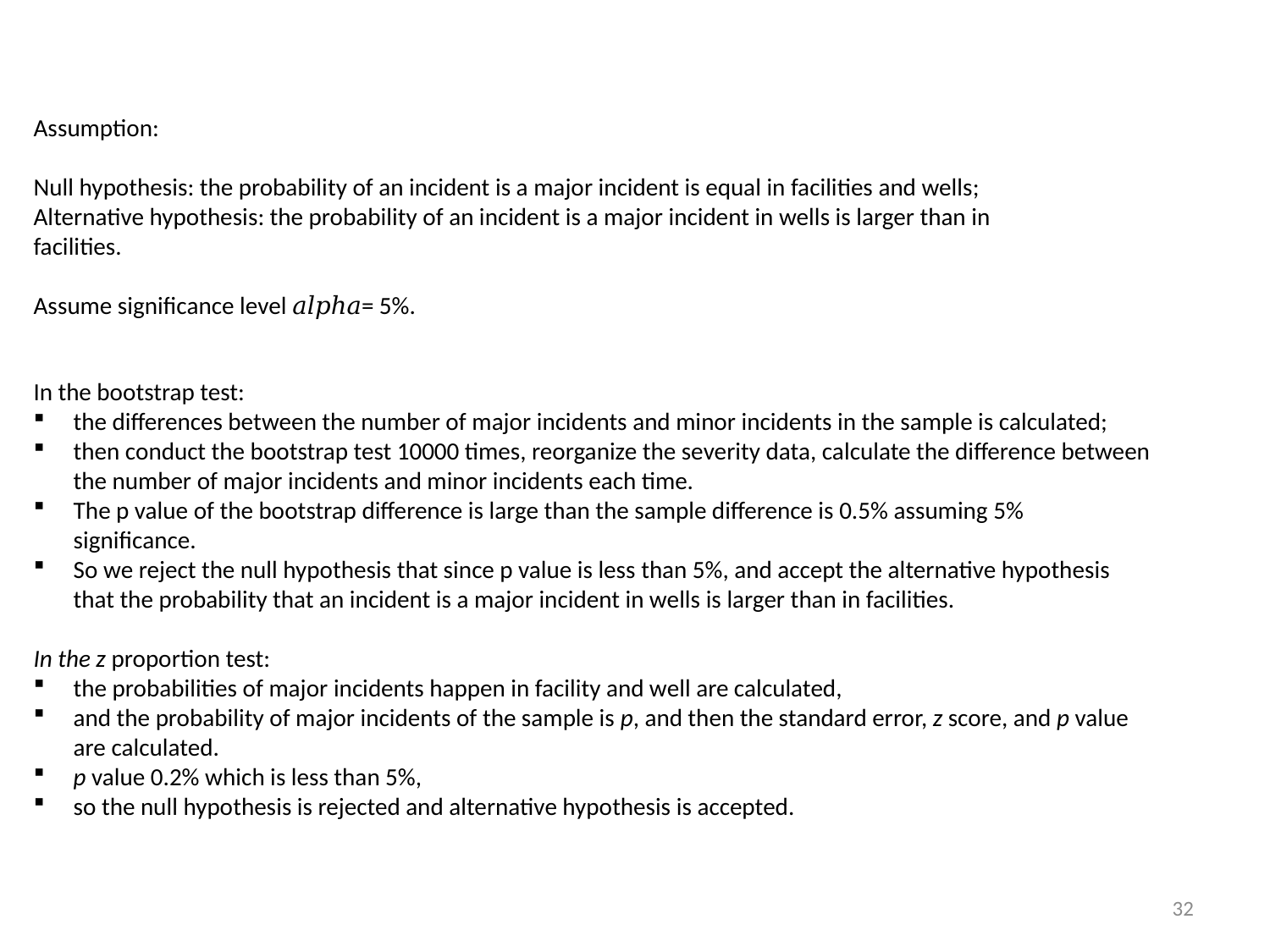

Assumption:

Null hypothesis: the probability of an incident is a major incident is equal in facilities and wells;
Alternative hypothesis: the probability of an incident is a major incident in wells is larger than in facilities.

Assume significance level 𝑎𝑙𝑝ℎ𝑎= 5%.
In the bootstrap test:
the differences between the number of major incidents and minor incidents in the sample is calculated;
then conduct the bootstrap test 10000 times, reorganize the severity data, calculate the difference between the number of major incidents and minor incidents each time.
The p value of the bootstrap difference is large than the sample difference is 0.5% assuming 5% significance.
So we reject the null hypothesis that since p value is less than 5%, and accept the alternative hypothesis that the probability that an incident is a major incident in wells is larger than in facilities.

In the z proportion test:
the probabilities of major incidents happen in facility and well are calculated,
and the probability of major incidents of the sample is p, and then the standard error, z score, and p value are calculated.
p value 0.2% which is less than 5%,
so the null hypothesis is rejected and alternative hypothesis is accepted.
32